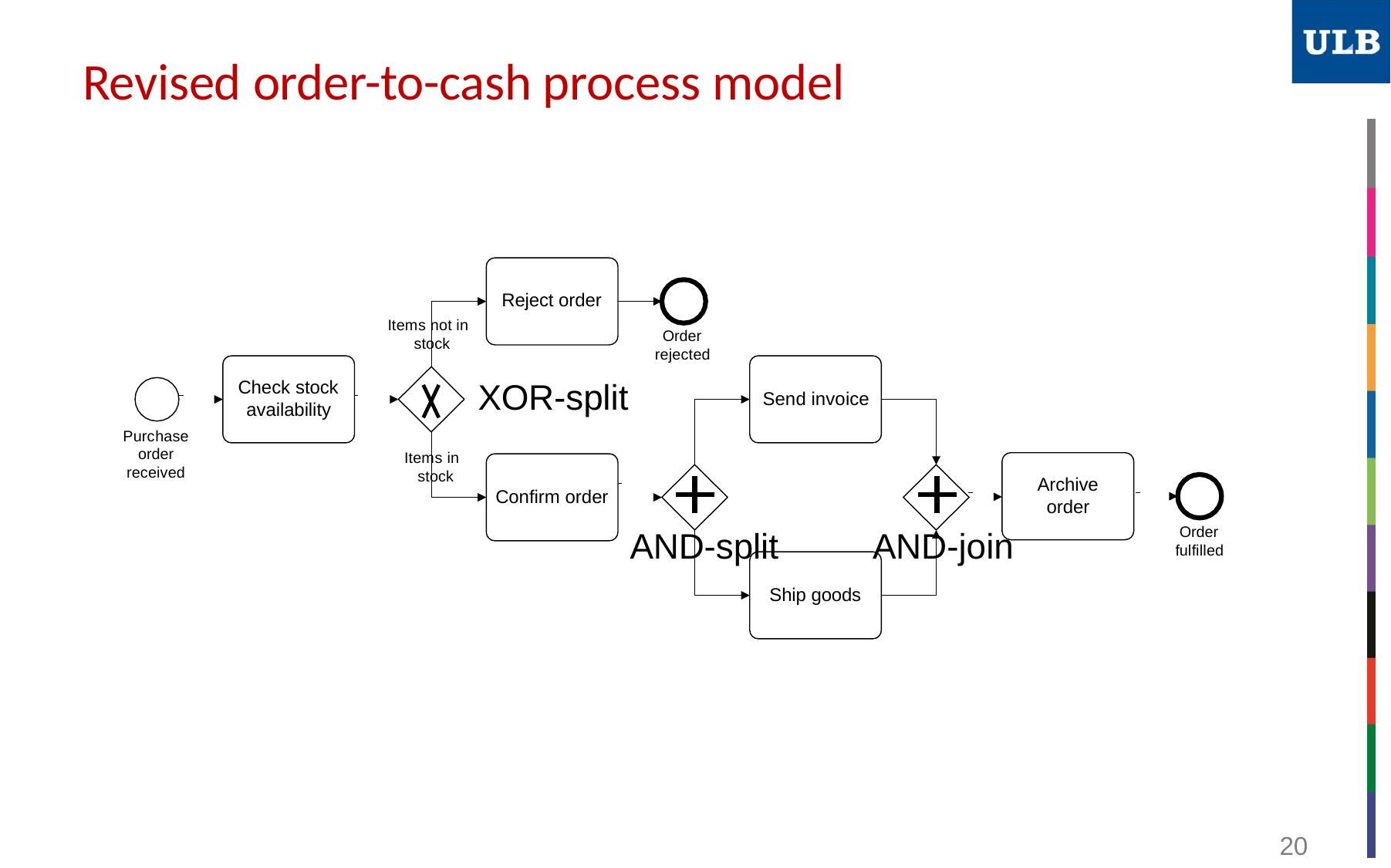

# Revised order-to-cash process model

Reject order

Items not in  stock
Order  rejected

XOR-split
 		Check stock
availability

Send invoice

Purchase  order  received
Items in  stock

Archive
order

Confirm order

Order  fulfilled
AND-split
AND-join
Ship goods
20